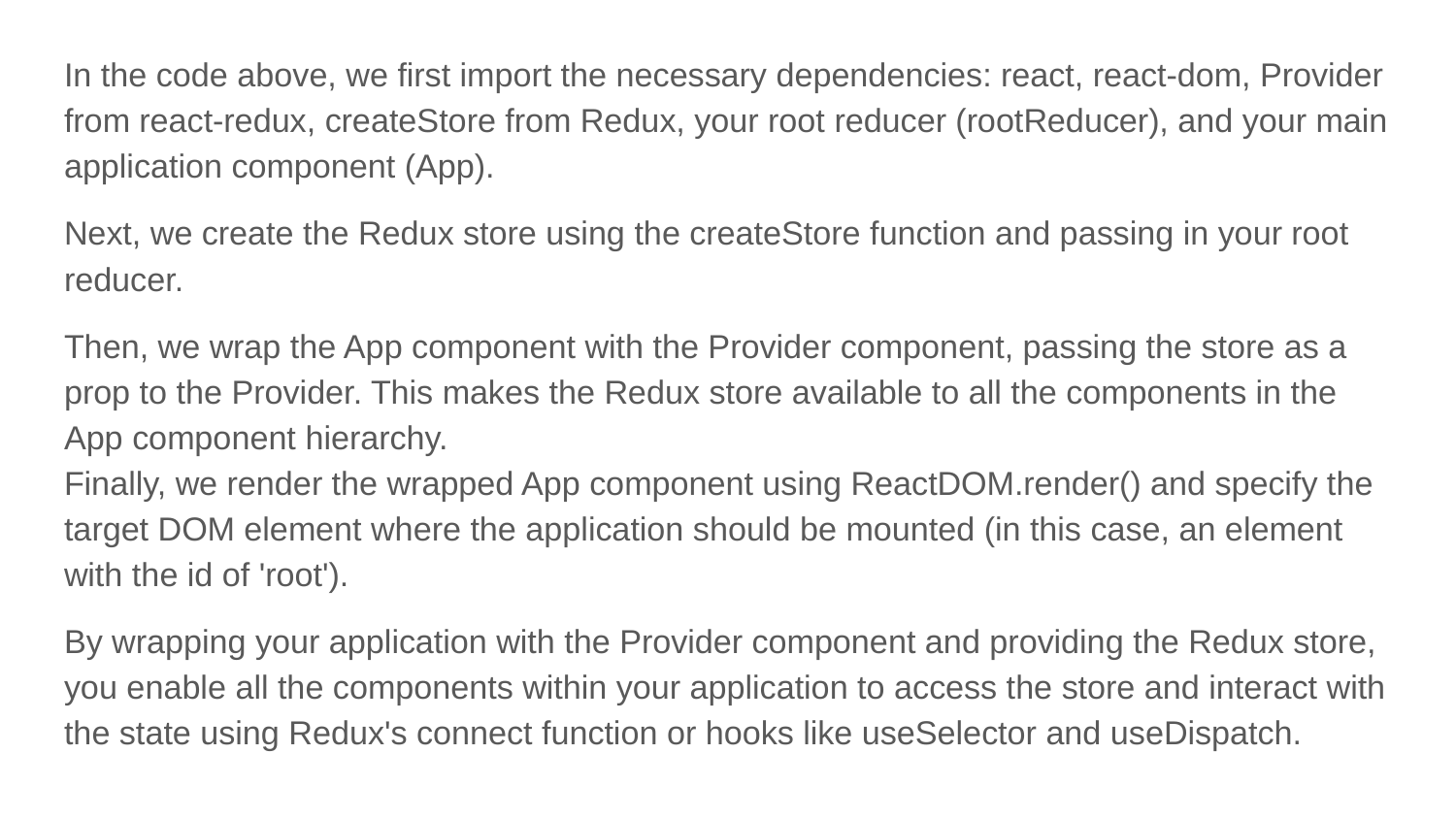

In the code above, we first import the necessary dependencies: react, react-dom, Provider from react-redux, createStore from Redux, your root reducer (rootReducer), and your main application component (App).
Next, we create the Redux store using the createStore function and passing in your root reducer.
Then, we wrap the App component with the Provider component, passing the store as a prop to the Provider. This makes the Redux store available to all the components in the App component hierarchy.
Finally, we render the wrapped App component using ReactDOM.render() and specify the target DOM element where the application should be mounted (in this case, an element with the id of 'root').
By wrapping your application with the Provider component and providing the Redux store, you enable all the components within your application to access the store and interact with the state using Redux's connect function or hooks like useSelector and useDispatch.